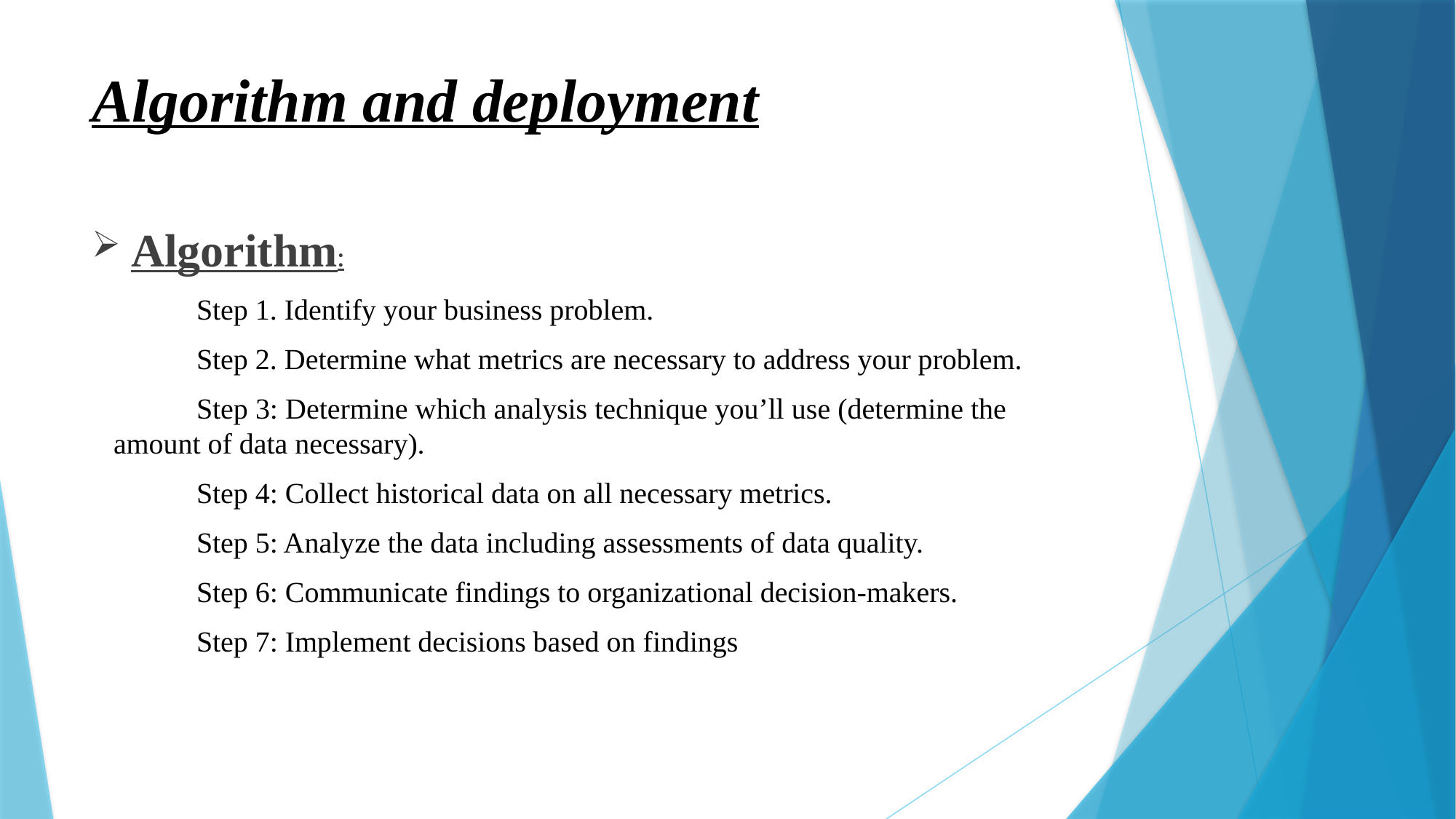

# Algorithm and deployment
Algorithm:
		Step 1. Identify your business problem.
		Step 2. Determine what metrics are necessary to address your problem.
		Step 3: Determine which analysis technique you’ll use (determine the 			            amount of data necessary).
		Step 4: Collect historical data on all necessary metrics.
		Step 5: Analyze the data including assessments of data quality.
		Step 6: Communicate findings to organizational decision-makers.
		Step 7: Implement decisions based on findings